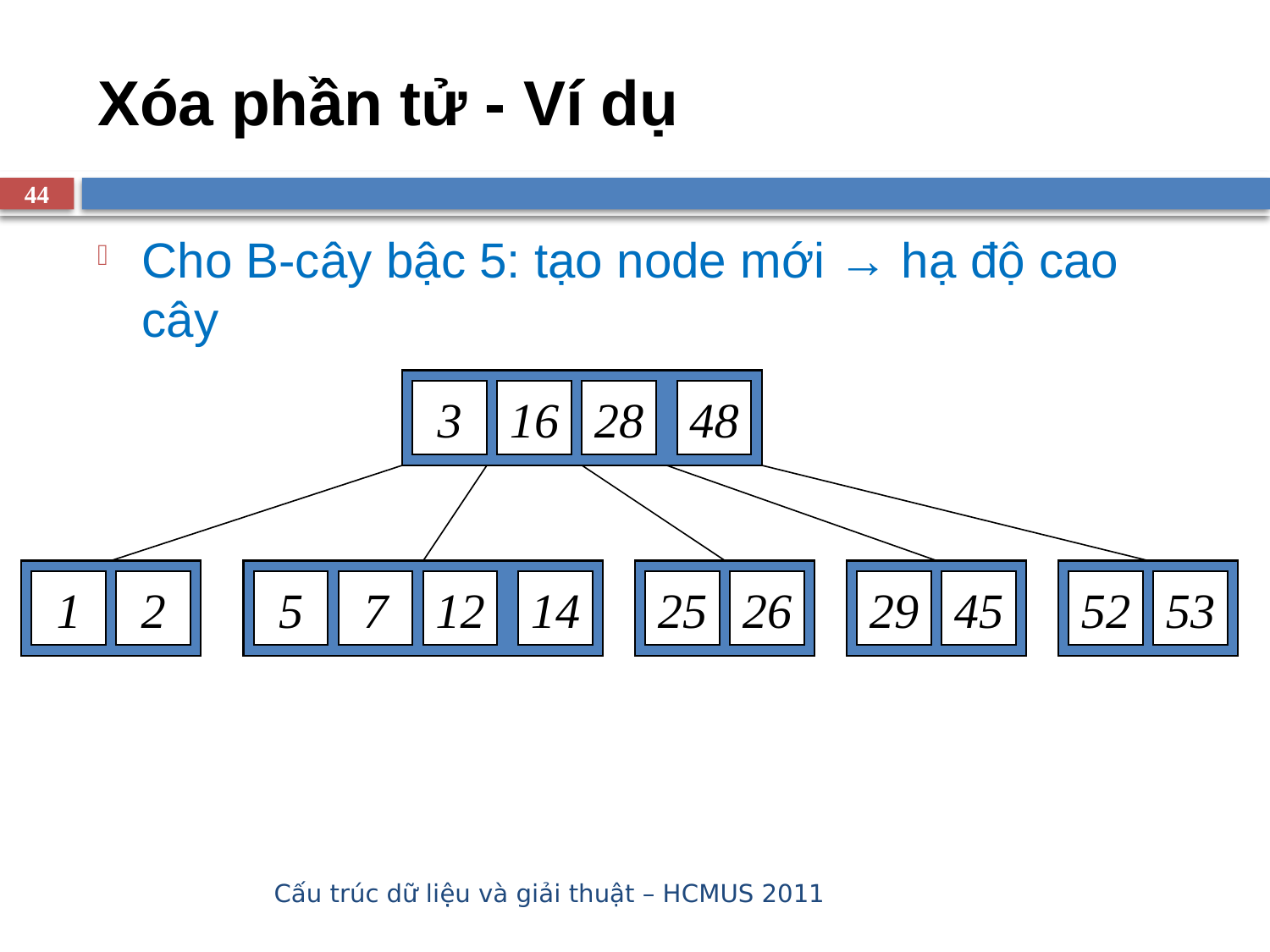

# Xóa phần tử - Ví dụ
44
Cho B-cây bậc 5: tạo node mới → hạ độ cao cây

3
16
28
48

1
2

5
7
12
14

25
26

29
45

52
53
Cấu trúc dữ liệu và giải thuật – HCMUS 2011